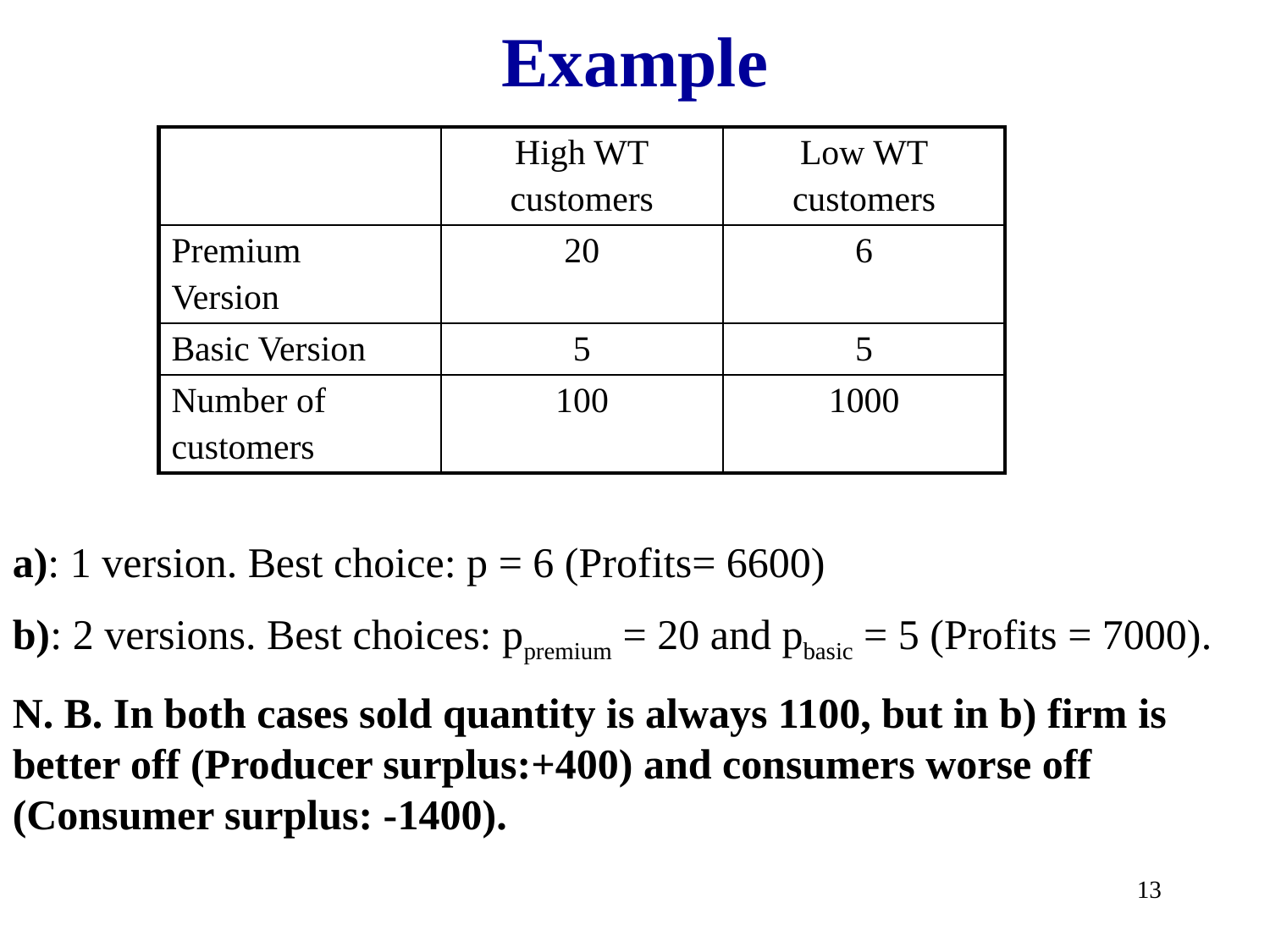

Example
|  | High WT customers | Low WT customers |
| --- | --- | --- |
| Premium Version | 20 | 6 |
| Basic Version | 5 | 5 |
| Number of customers | 100 | 1000 |
a): 1 version. Best choice: p = 6 (Profits= 6600)
b): 2 versions. Best choices: ppremium = 20 and pbasic = 5 (Profits = 7000).
N. B. In both cases sold quantity is always 1100, but in b) firm is better off (Producer surplus:+400) and consumers worse off  (Consumer surplus: -1400).
13